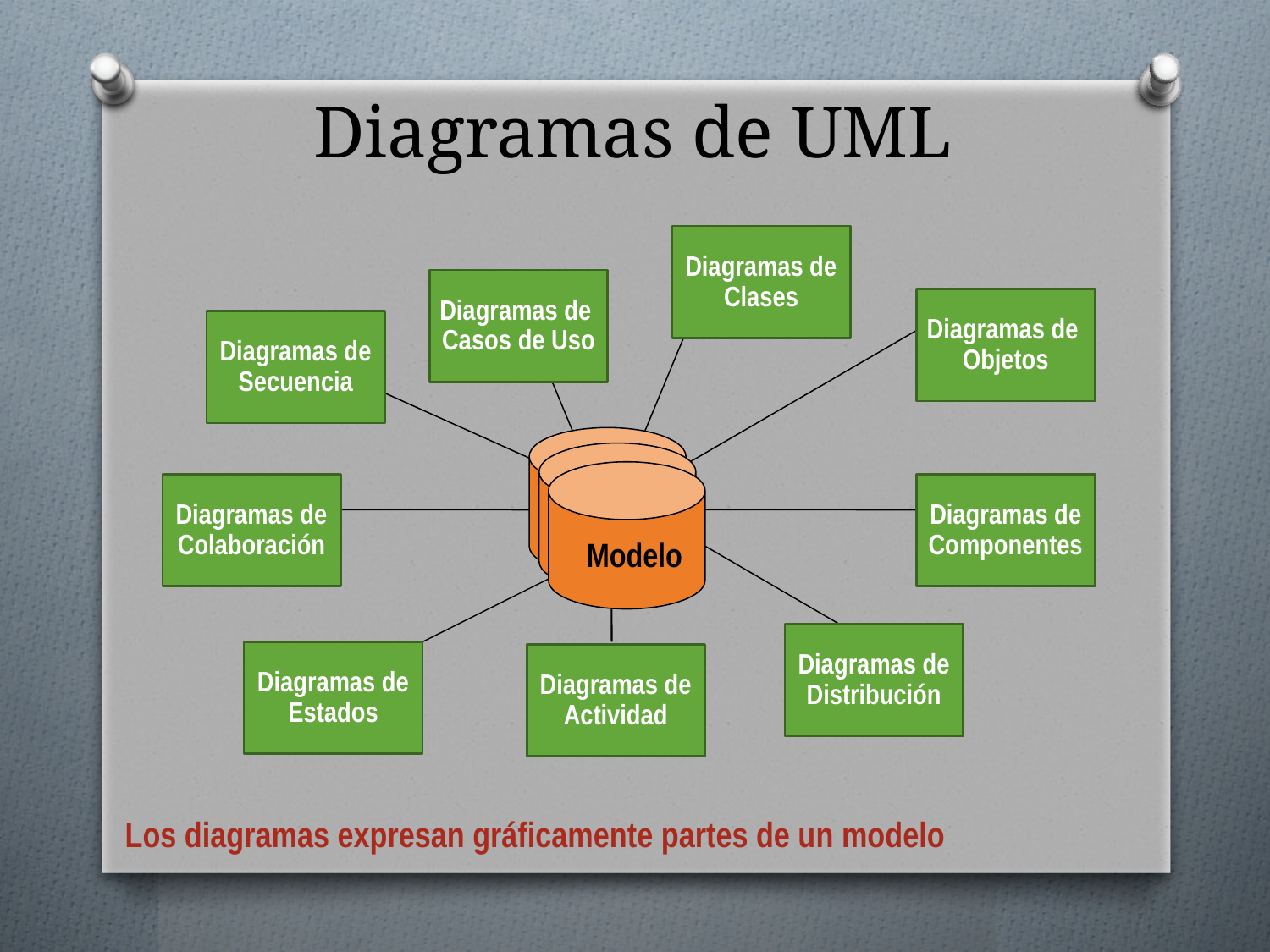

# Diagramas de UML
Diagramas de
Clases
Diagramas de
Casos de Uso
Diagramas de
Objetos

Diagramas de
Secuencia

Diagramas de
Componentes
Diagramas de
Colaboración

Modelo

Diagramas de
Distribución
Diagramas de
Estados
Diagramas de
Actividad
Los diagramas expresan gráficamente partes de un modelo